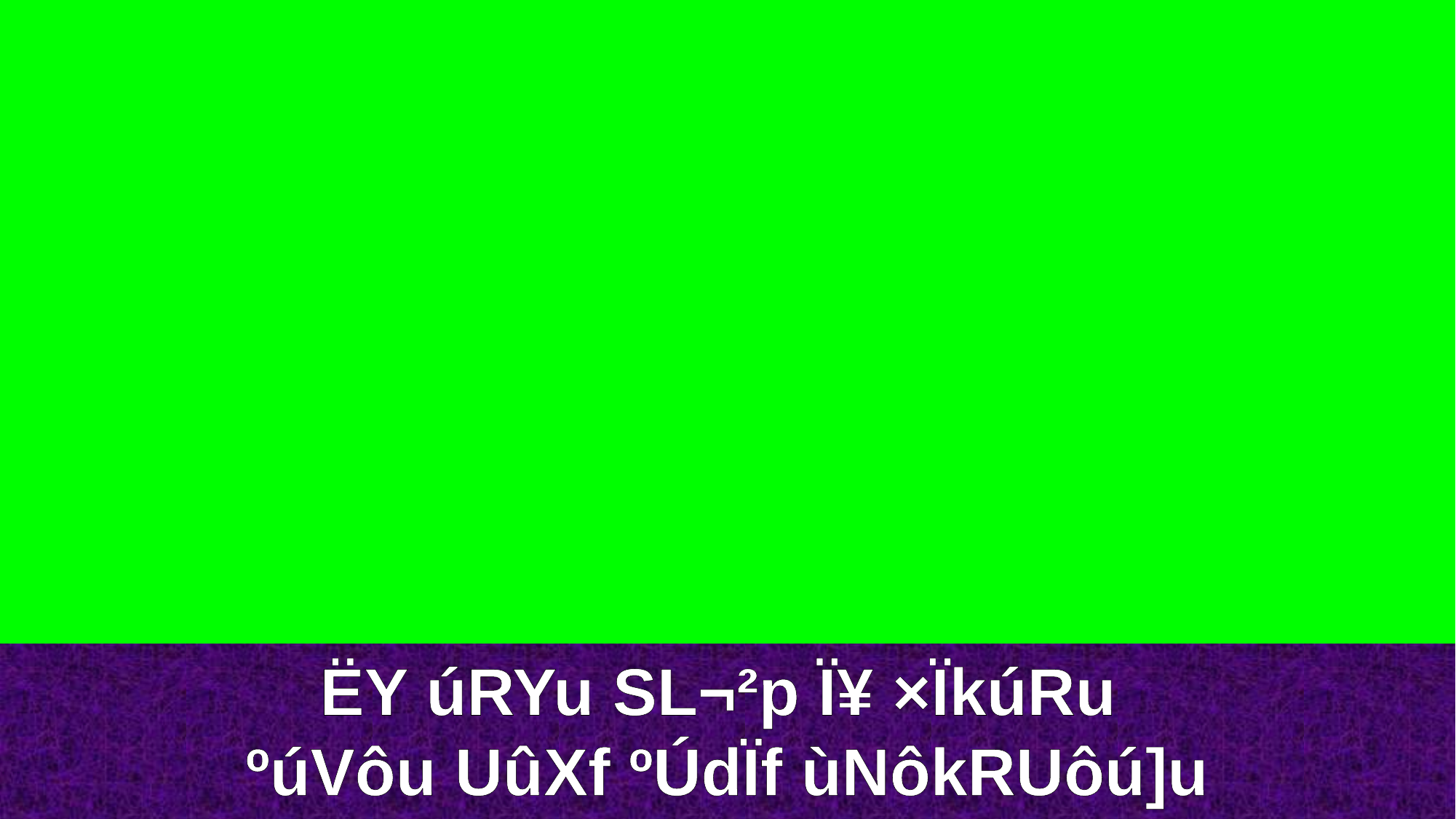

ËY úRYu SL¬²p Ï¥ ×ÏkúRu
ºúVôu UûXf ºÚdÏf ùNôkRUôú]u